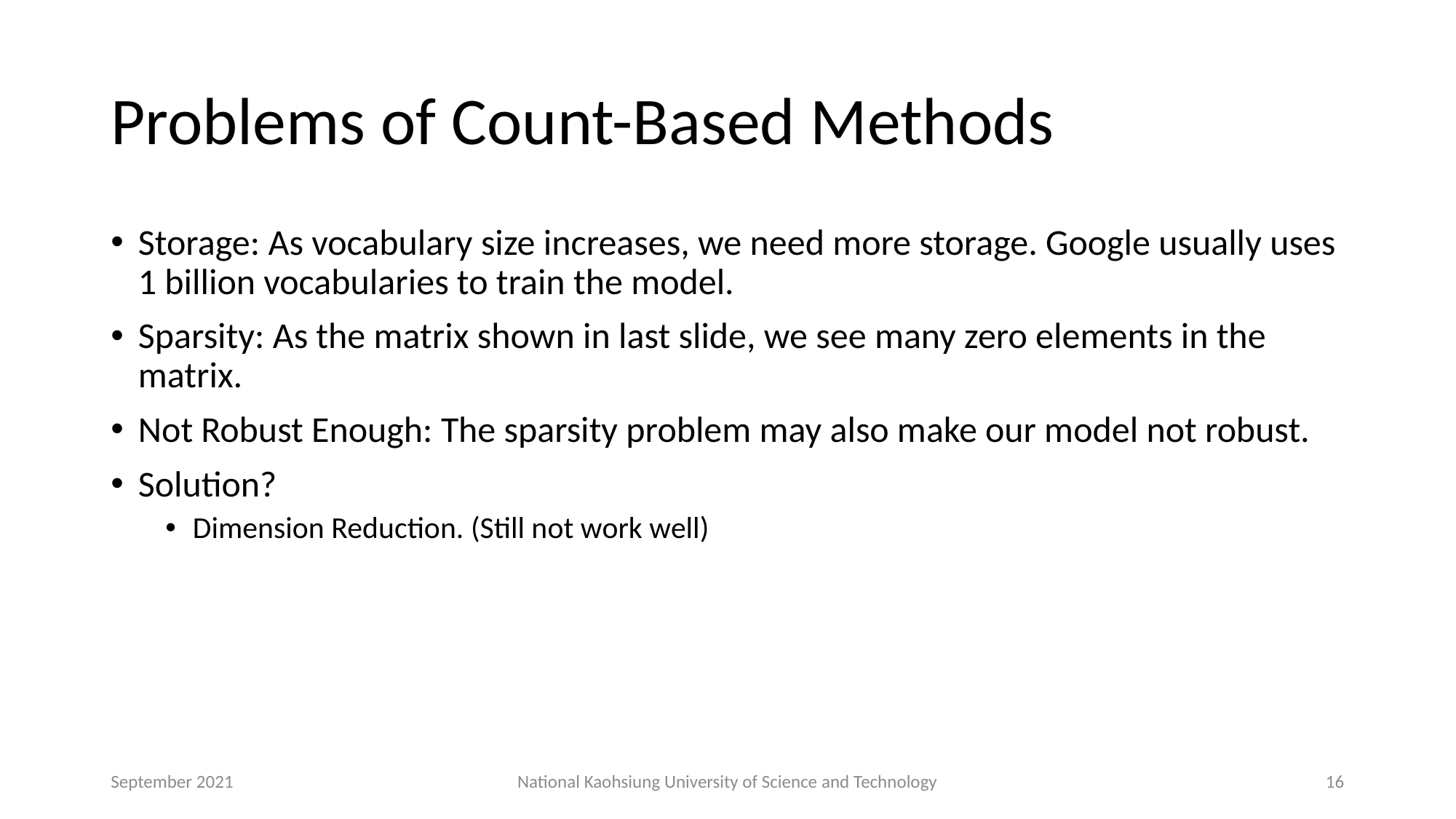

# Problems of Count-Based Methods
Storage: As vocabulary size increases, we need more storage. Google usually uses 1 billion vocabularies to train the model.
Sparsity: As the matrix shown in last slide, we see many zero elements in the matrix.
Not Robust Enough: The sparsity problem may also make our model not robust.
Solution?
Dimension Reduction. (Still not work well)
September 2021
National Kaohsiung University of Science and Technology
16